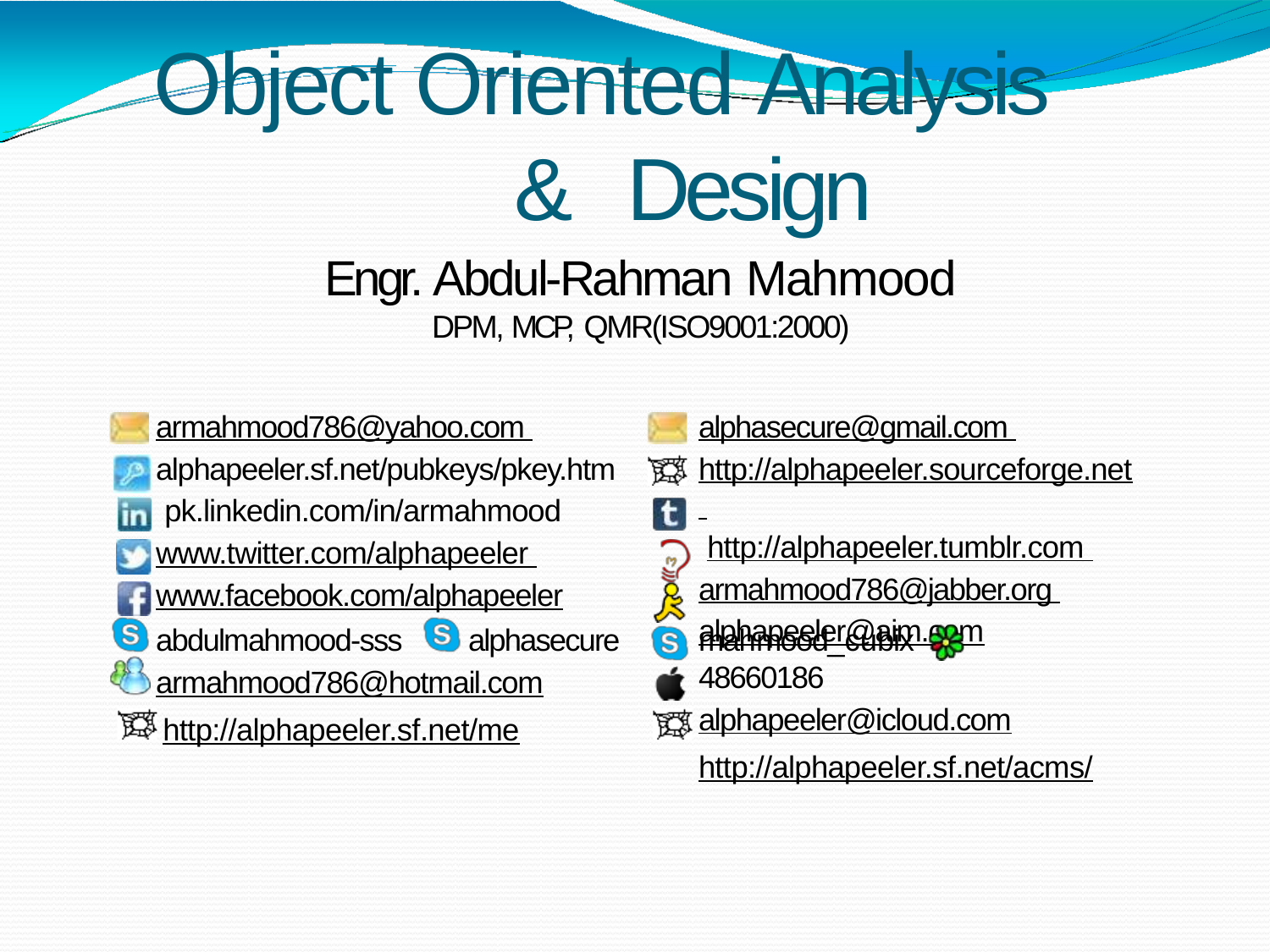

# Object Oriented Analysis &  Design
Engr. Abdul-Rahman Mahmood
DPM, MCP, QMR(ISO9001:2000)
armahmood786@yahoo.com  alphapeeler.sf.net/pubkeys/pkey.htm  pk.linkedin.com/in/armahmood  www.twitter.com/alphapeeler  www.facebook.com/alphapeeler
alphasecure@gmail.com  http://alphapeeler.sourceforge.net  http://alphapeeler.tumblr.com  armahmood786@jabber.org  alphapeeler@aim.com

abdulmahmood-sss	alphasecure
armahmood786@hotmail.com
http://alphapeeler.sf.net/me
mahmood_cubix	48660186
alphapeeler@icloud.com
http://alphapeeler.sf.net/acms/